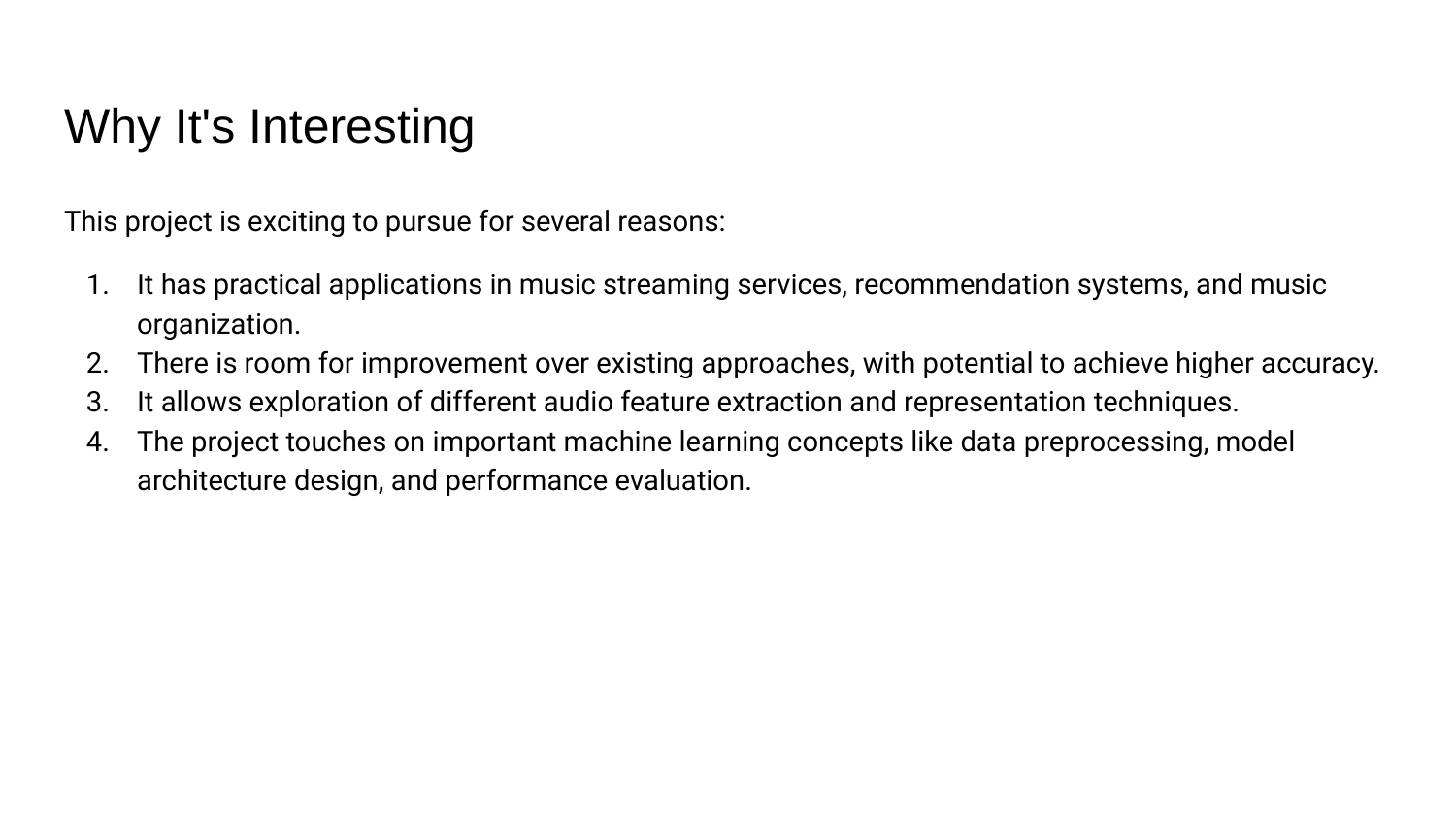

# Why It's Interesting

This project is exciting to pursue for several reasons:
It has practical applications in music streaming services, recommendation systems, and music organization.
There is room for improvement over existing approaches, with potential to achieve higher accuracy.
It allows exploration of different audio feature extraction and representation techniques.
The project touches on important machine learning concepts like data preprocessing, model architecture design, and performance evaluation.